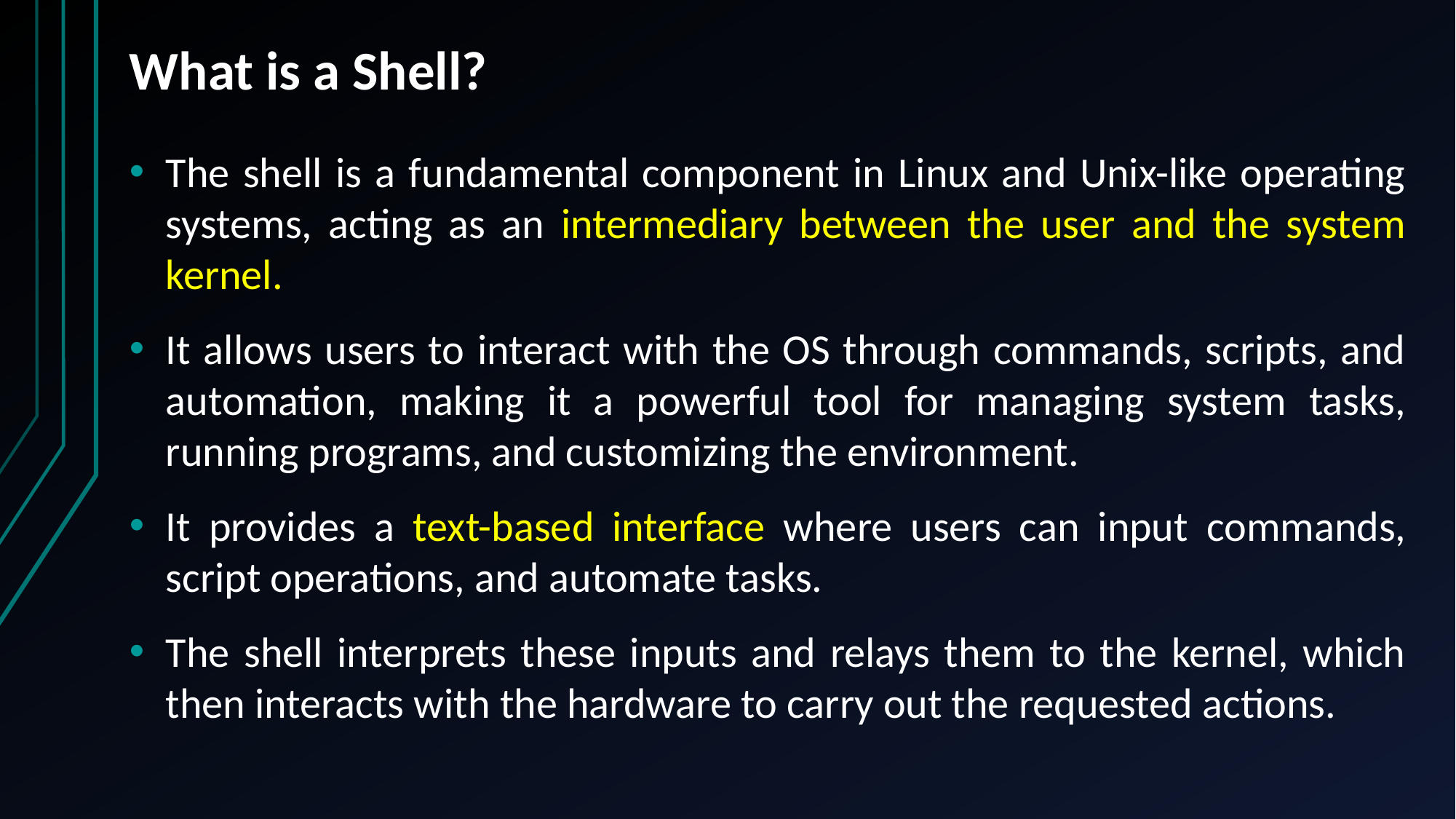

# What is a Shell?
The shell is a fundamental component in Linux and Unix-like operating systems, acting as an intermediary between the user and the system kernel.
It allows users to interact with the OS through commands, scripts, and automation, making it a powerful tool for managing system tasks, running programs, and customizing the environment.
It provides a text-based interface where users can input commands, script operations, and automate tasks.
The shell interprets these inputs and relays them to the kernel, which then interacts with the hardware to carry out the requested actions.